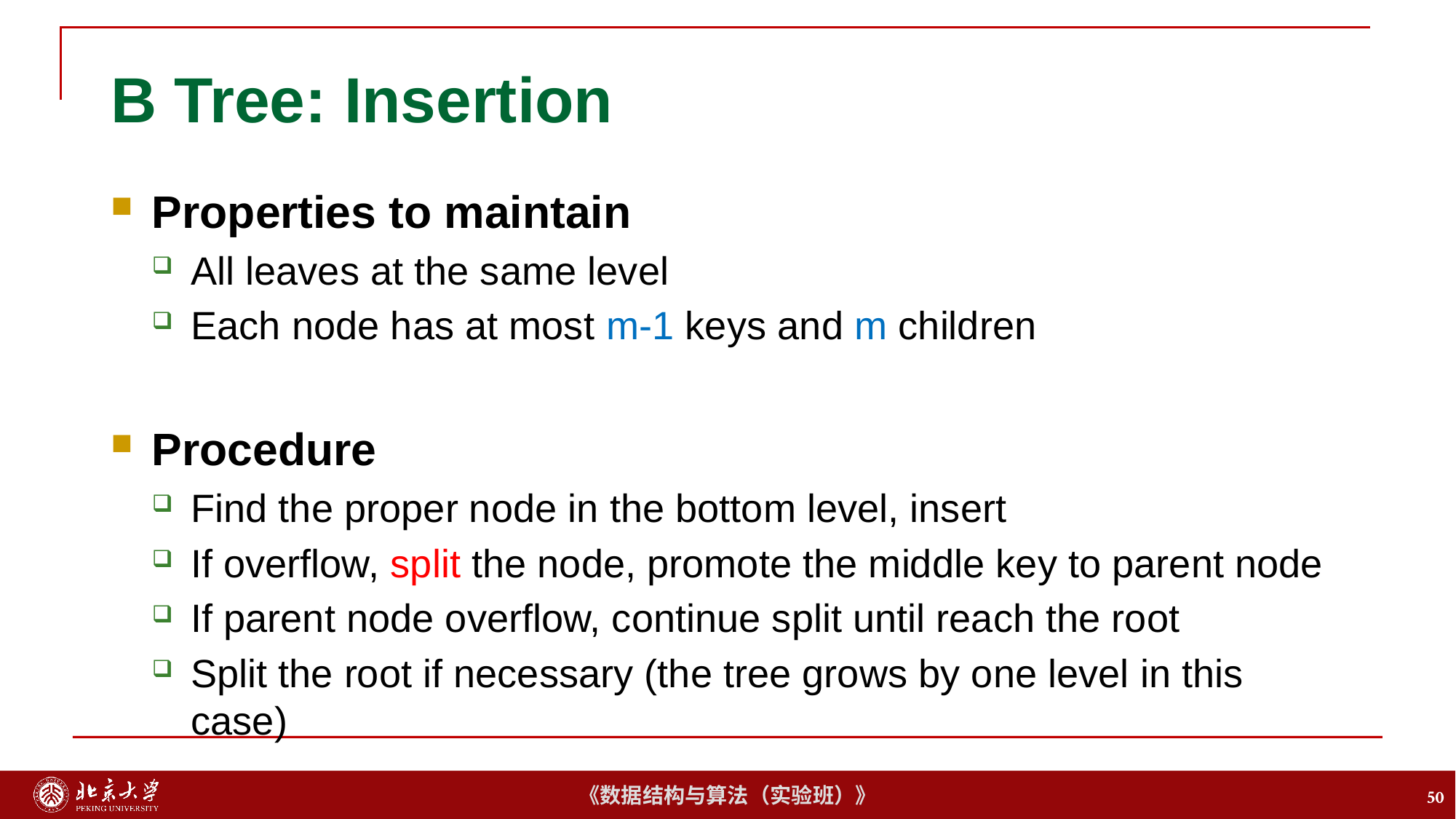

# B Tree: Insertion
Properties to maintain
All leaves at the same level
Each node has at most m-1 keys and m children

Procedure
Find the proper node in the bottom level, insert
If overflow, split the node, promote the middle key to parent node
If parent node overflow, continue split until reach the root
Split the root if necessary (the tree grows by one level in this case)

50